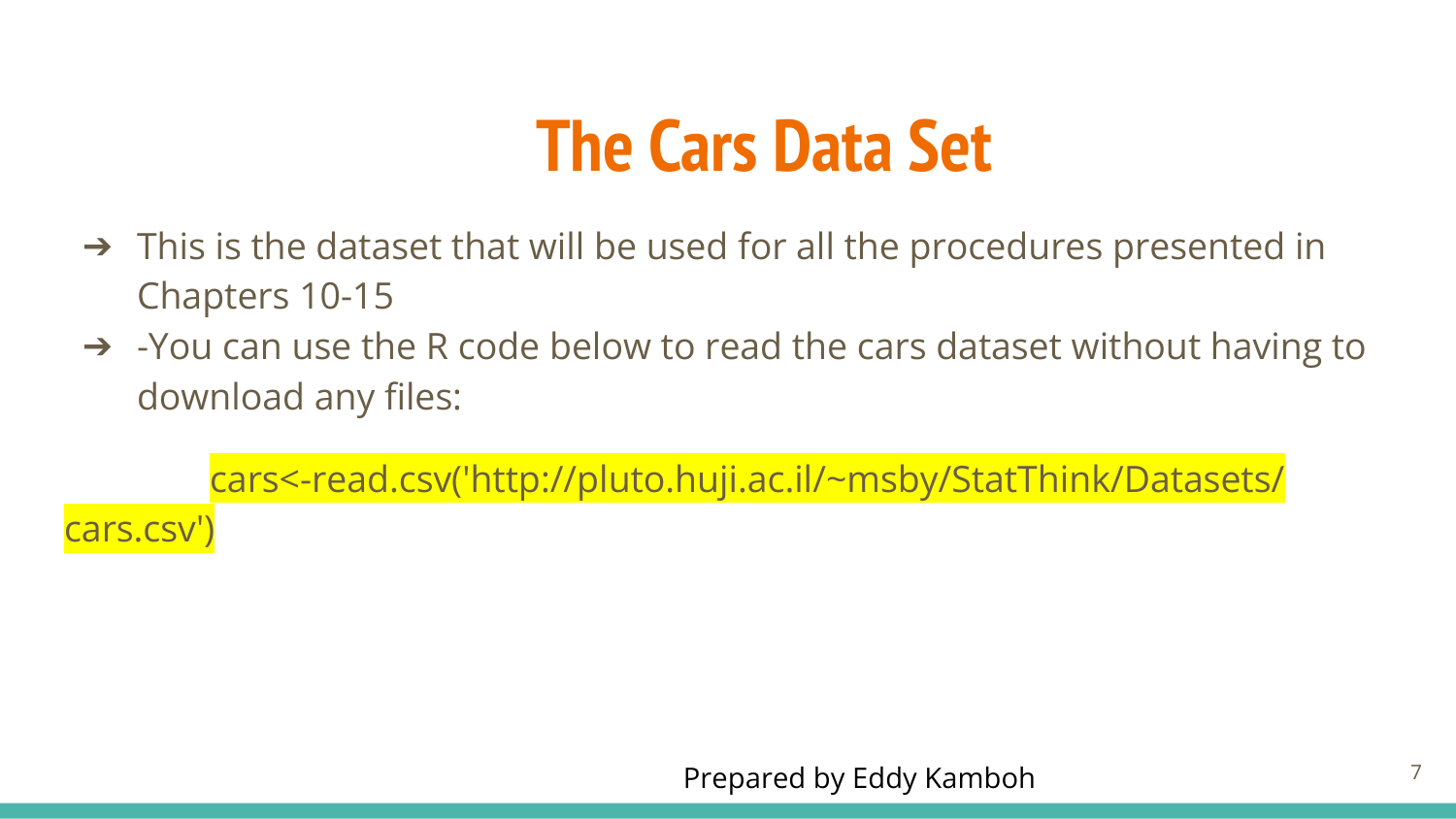

# The Cars Data Set
This is the dataset that will be used for all the procedures presented in Chapters 10-15
-You can use the R code below to read the cars dataset without having to download any files:
	cars<-read.csv('http://pluto.huji.ac.il/~msby/StatThink/Datasets/cars.csv')

7